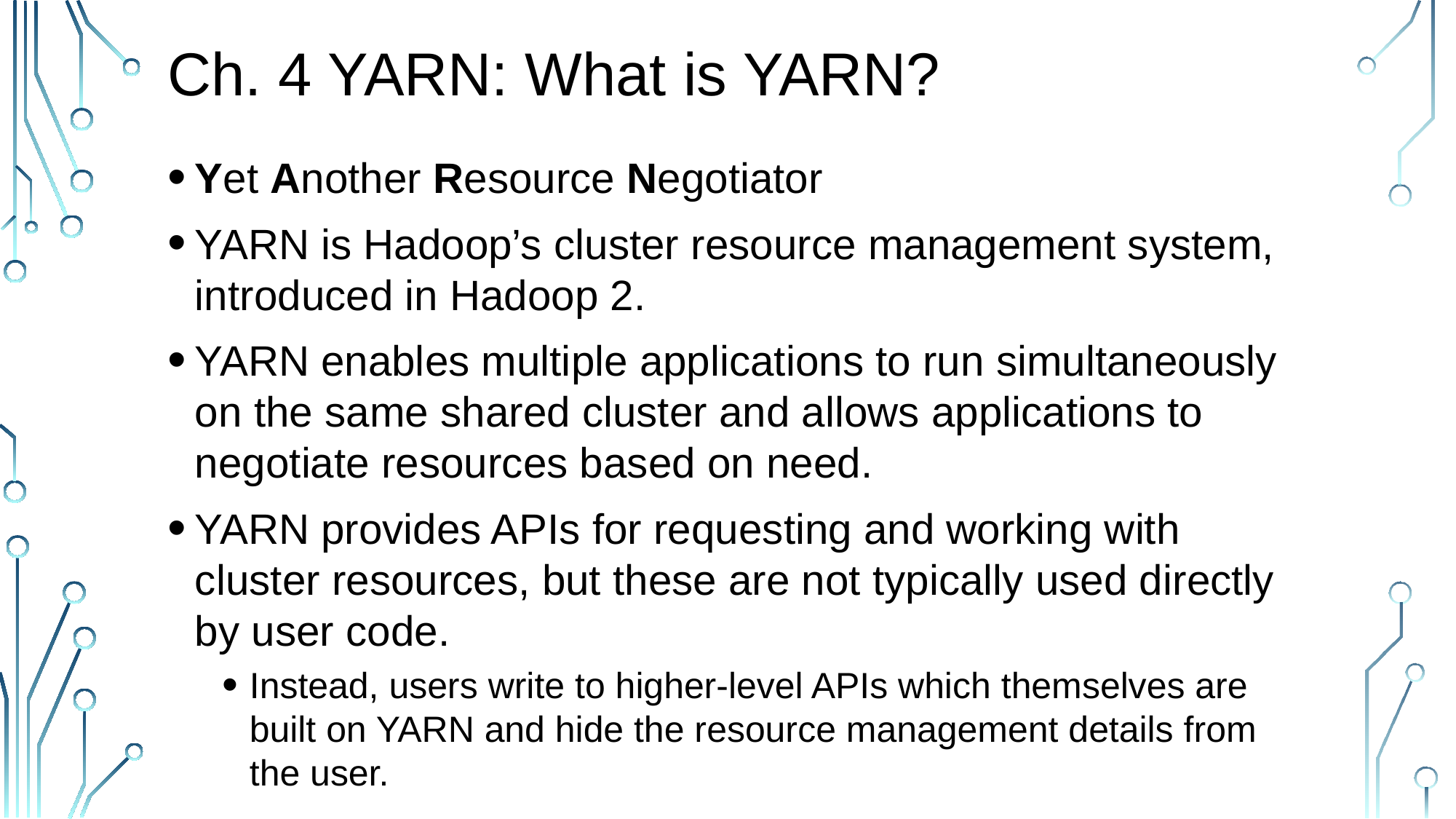

# Ch. 4 YARN: What is YARN?
Yet Another Resource Negotiator
YARN is Hadoop’s cluster resource management system, introduced in Hadoop 2.
YARN enables multiple applications to run simultaneously on the same shared cluster and allows applications to negotiate resources based on need.
YARN provides APIs for requesting and working with cluster resources, but these are not typically used directly by user code.
Instead, users write to higher-level APIs which themselves are built on YARN and hide the resource management details from the user.